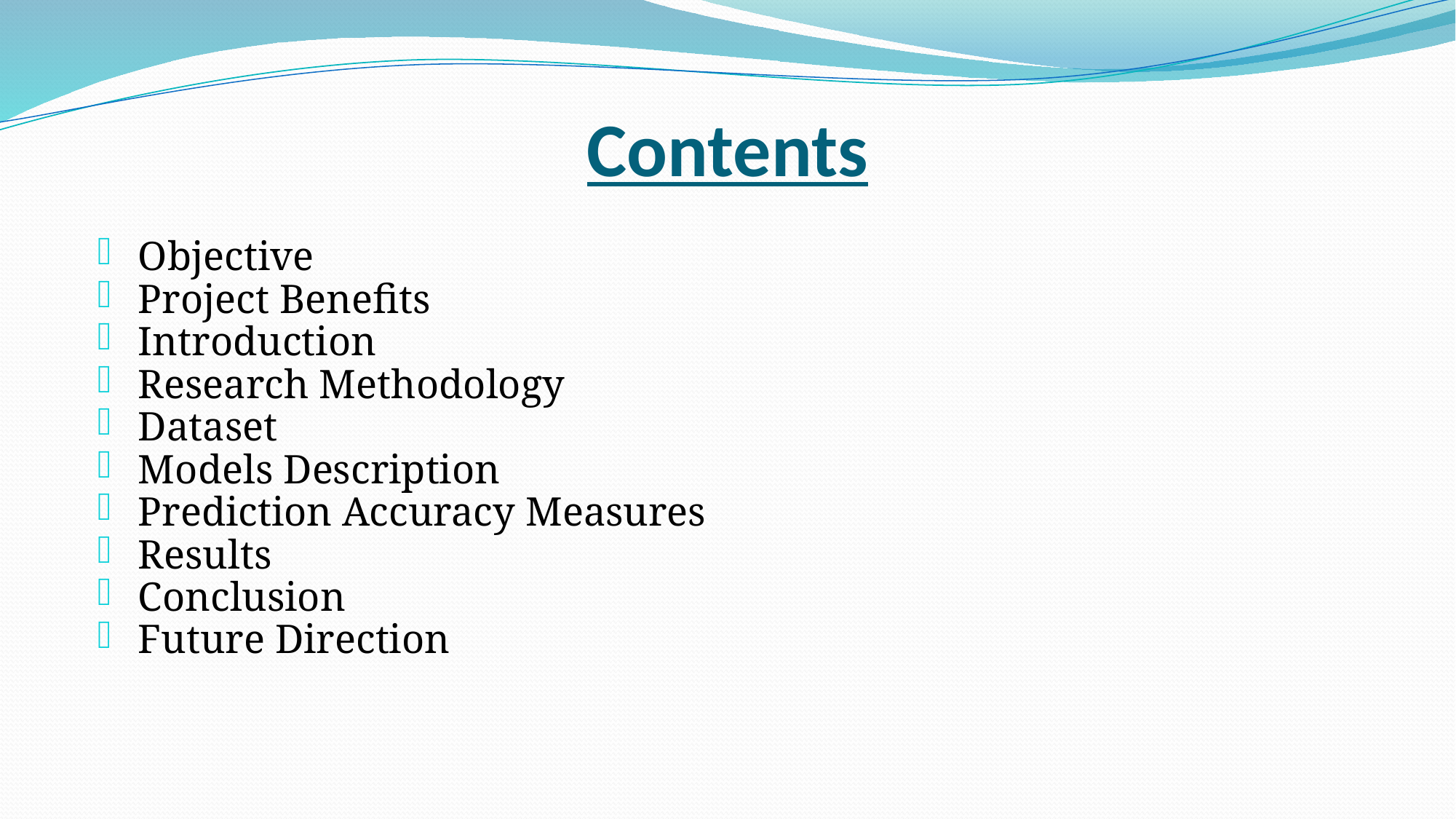

# Contents
Objective
Project Benefits
Introduction
Research Methodology
Dataset
Models Description
Prediction Accuracy Measures
Results
Conclusion
Future Direction